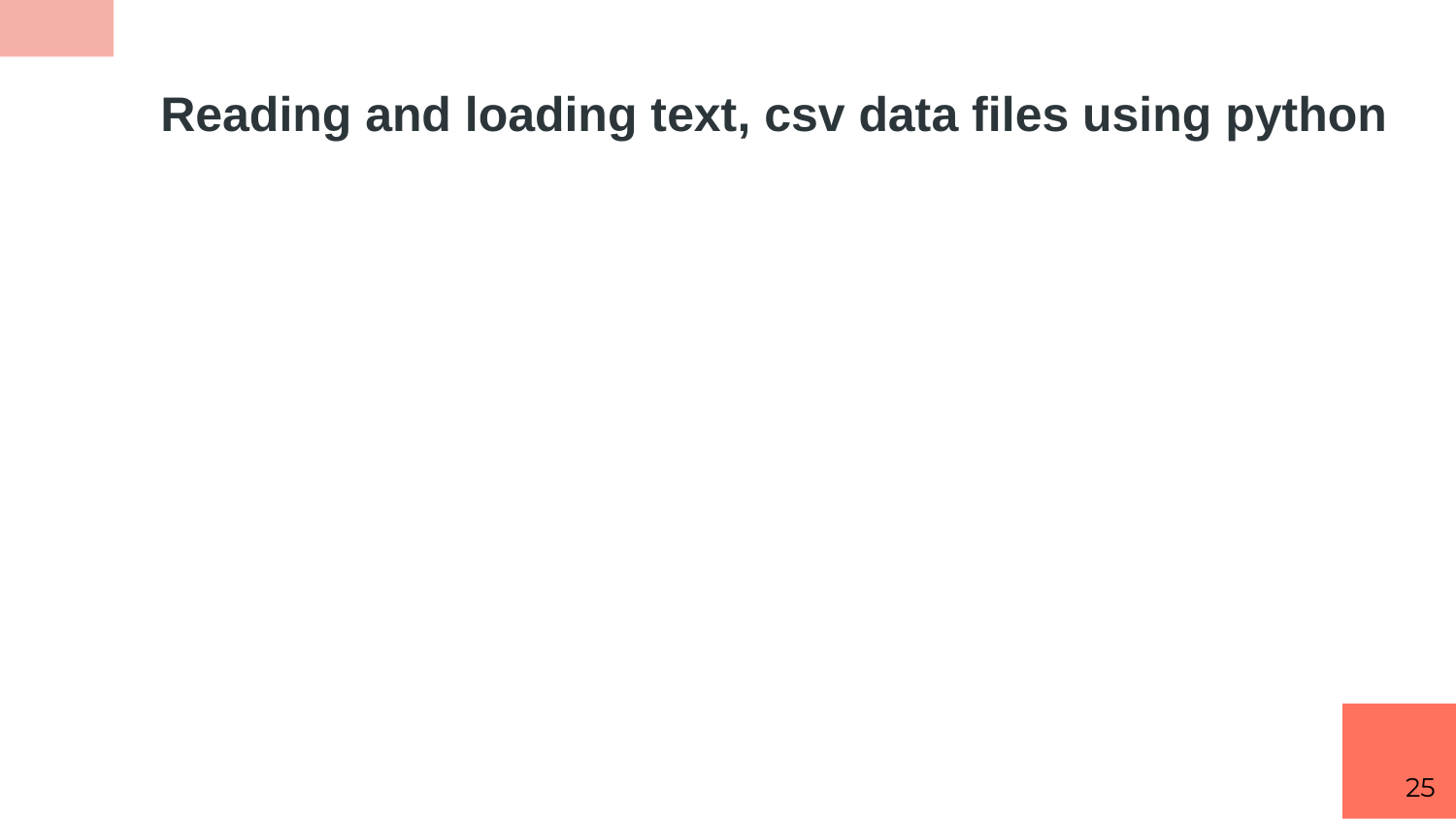

Reading and loading text, csv data files using python
25